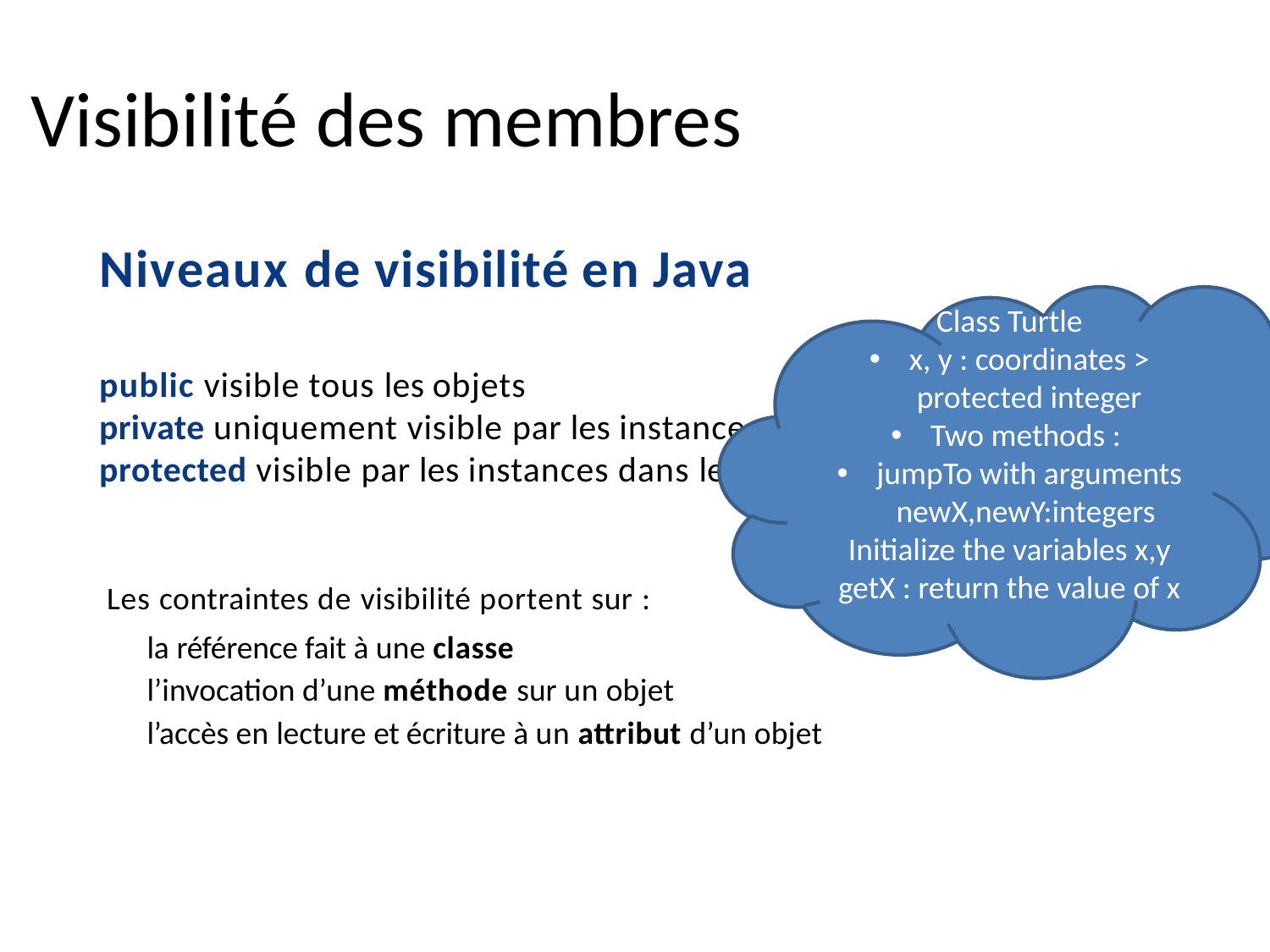

Visibilité des membres
Niveaux de visibilité en Java

public visible tous les objets
private uniquement visible par les instances de la classe
protected visible par les instances dans les classe herité
Class Turtle
x, y : coordinates > protected integer
Two methods :
jumpTo with arguments newX,newY:integers
Initialize the variables x,y
getX : return the value of x

Les contraintes de visibilité portent sur :
la référence fait à une classe
l’invocation d’une méthode sur un objet
l’accès en lecture et écriture à un attribut d’un objet